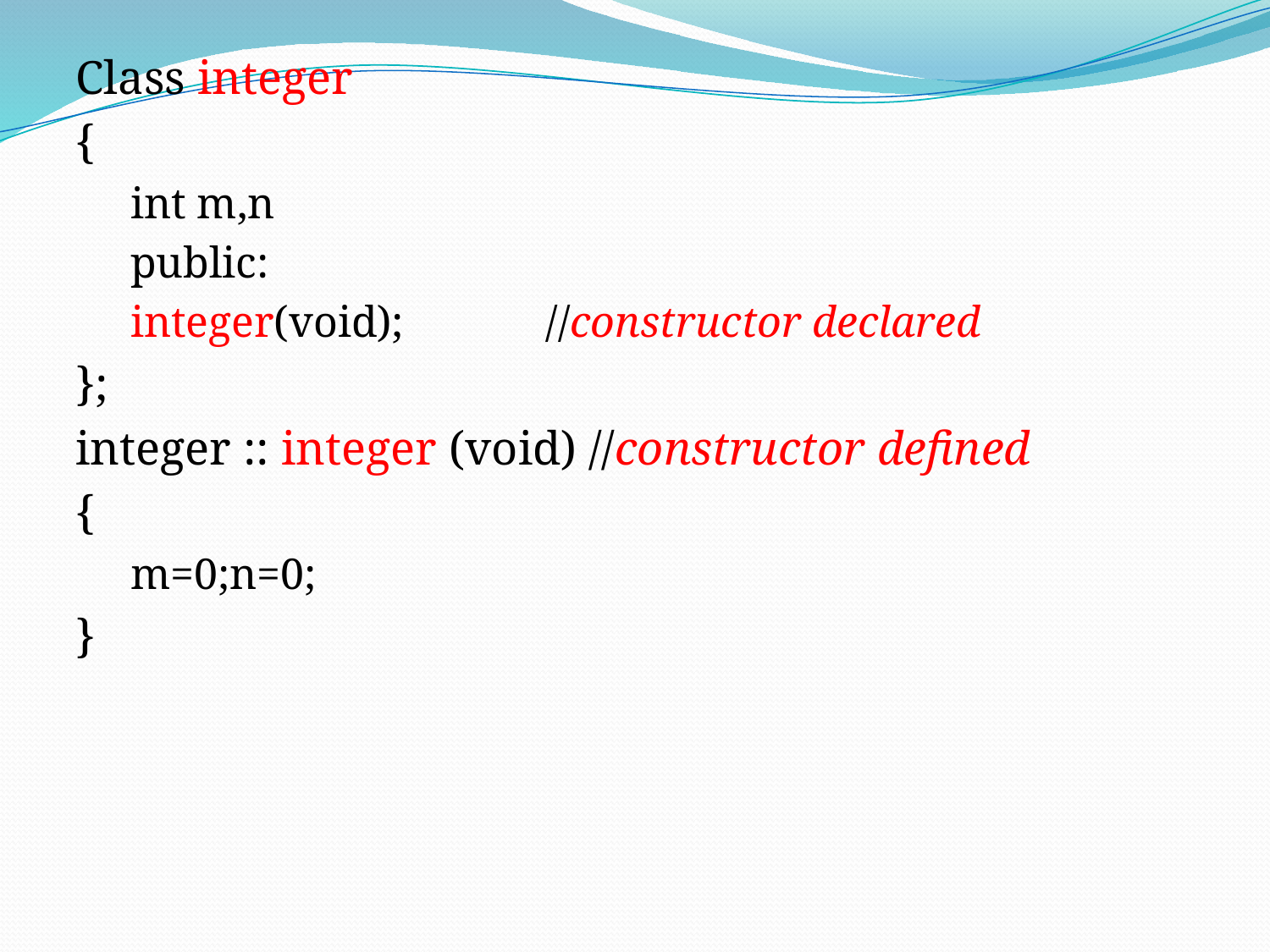

Class integer
{
int m,n
public:
integer(void);		//constructor declared
};
integer :: integer (void) //constructor defined
{
m=0;n=0;
}